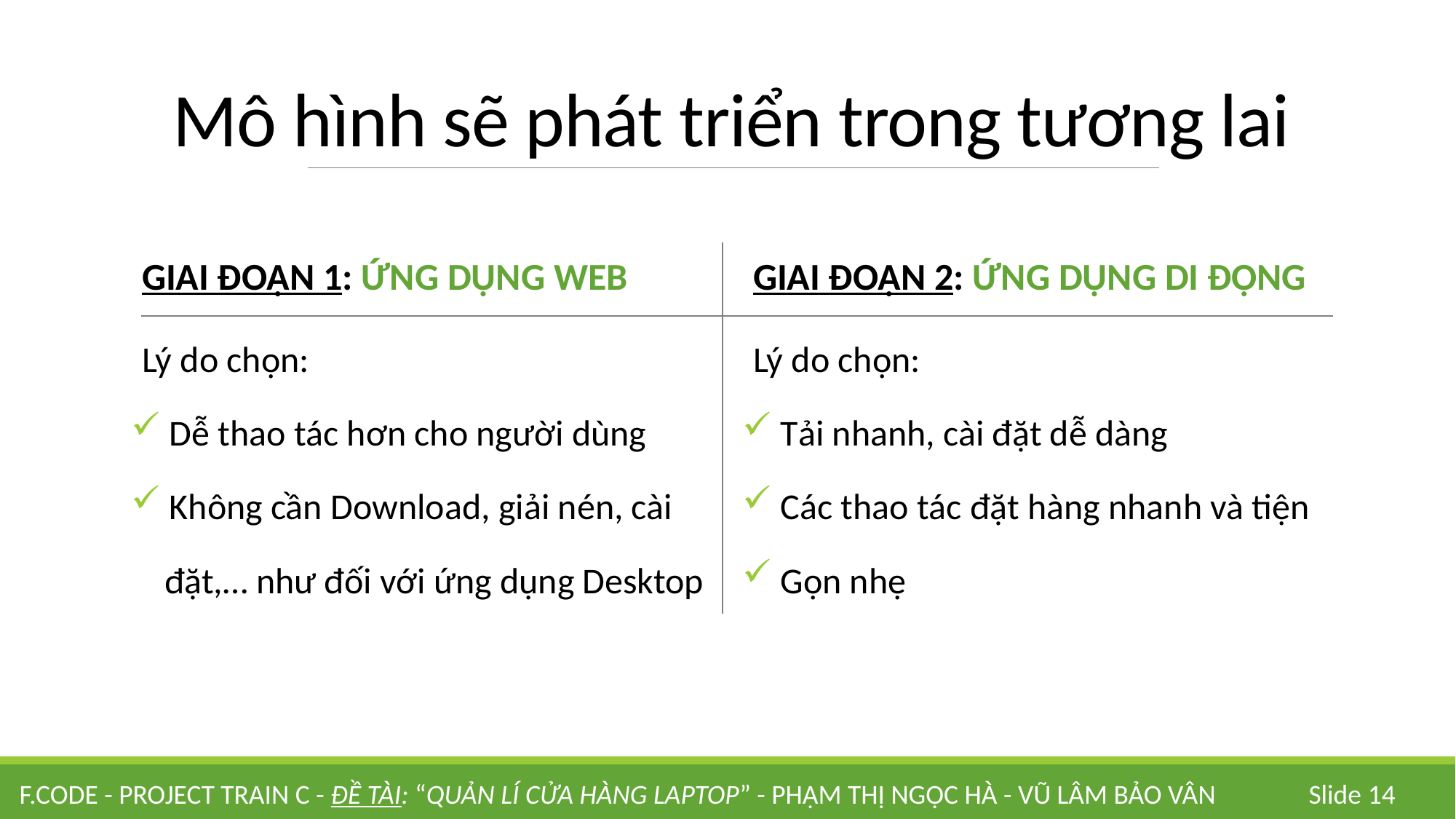

# Mô hình sẽ phát triển trong tương lai
Giai đoạn 1: ứng dụng Web
Giai đoạn 2: ứng dụng di động
Lý do chọn:
 Dễ thao tác hơn cho người dùng
 Không cần Download, giải nén, cài
đặt,… như đối với ứng dụng Desktop
Lý do chọn:
 Tải nhanh, cài đặt dễ dàng
 Các thao tác đặt hàng nhanh và tiện
 Gọn nhẹ
F.code - Project Train C - Đề tài: “Quản lí cửa hàng laptop” - Phạm Thị Ngọc Hà - Vũ Lâm Bảo Vân
Slide 14